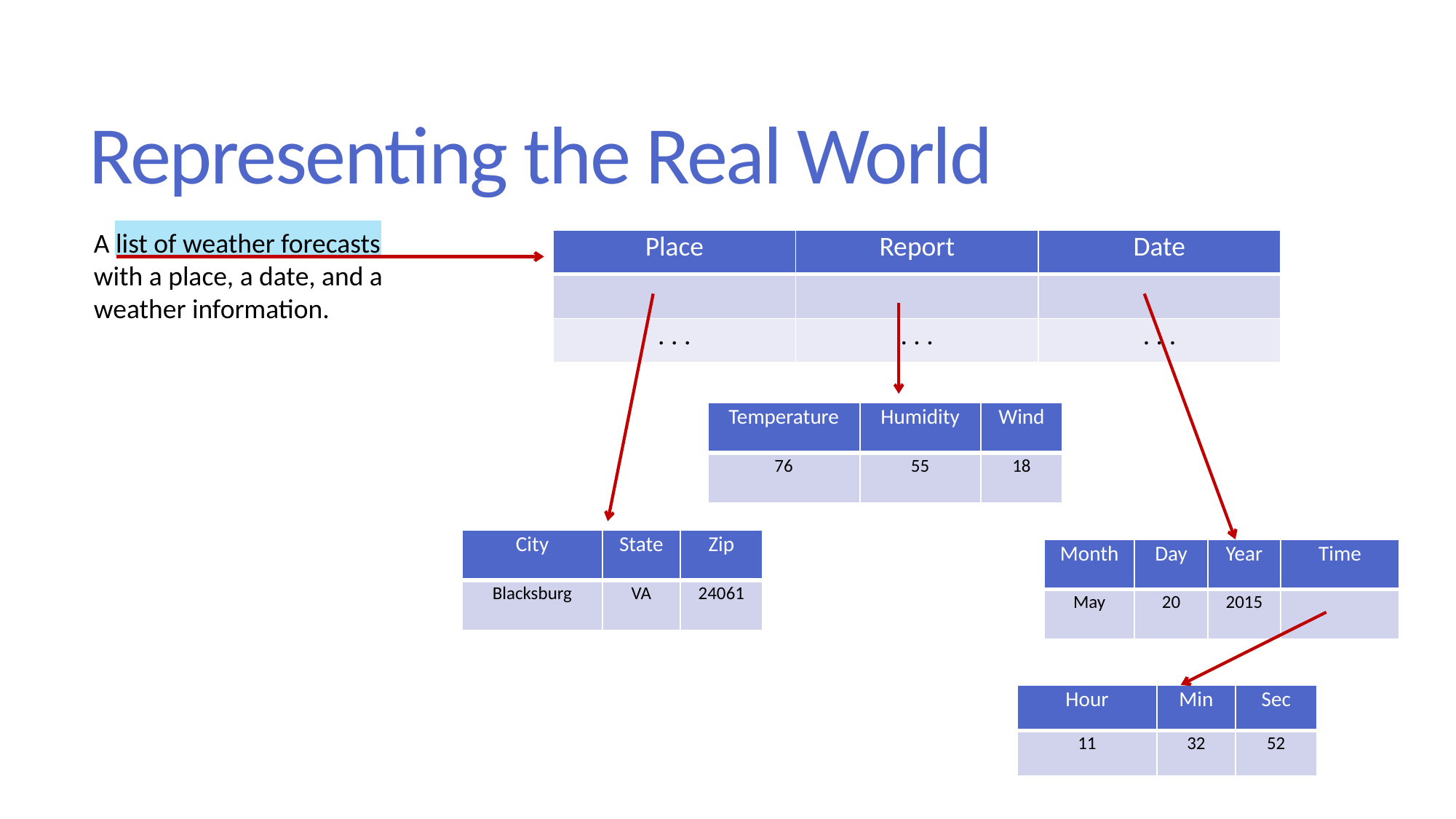

# Representing the Real World
A list of weather forecasts with a place, a date, and a weather information.

| Place | Report | Date |
| --- | --- | --- |
|  |  |  |
| . . . | . . . | . . . |
| Temperature | Humidity | Wind |
| --- | --- | --- |
| 76 | 55 | 18 |
| City | State | Zip |
| --- | --- | --- |
| Blacksburg | VA | 24061 |
| Month | Day | Year | Time |
| --- | --- | --- | --- |
| May | 20 | 2015 |  |
| Hour | Min | Sec |
| --- | --- | --- |
| 11 | 32 | 52 |